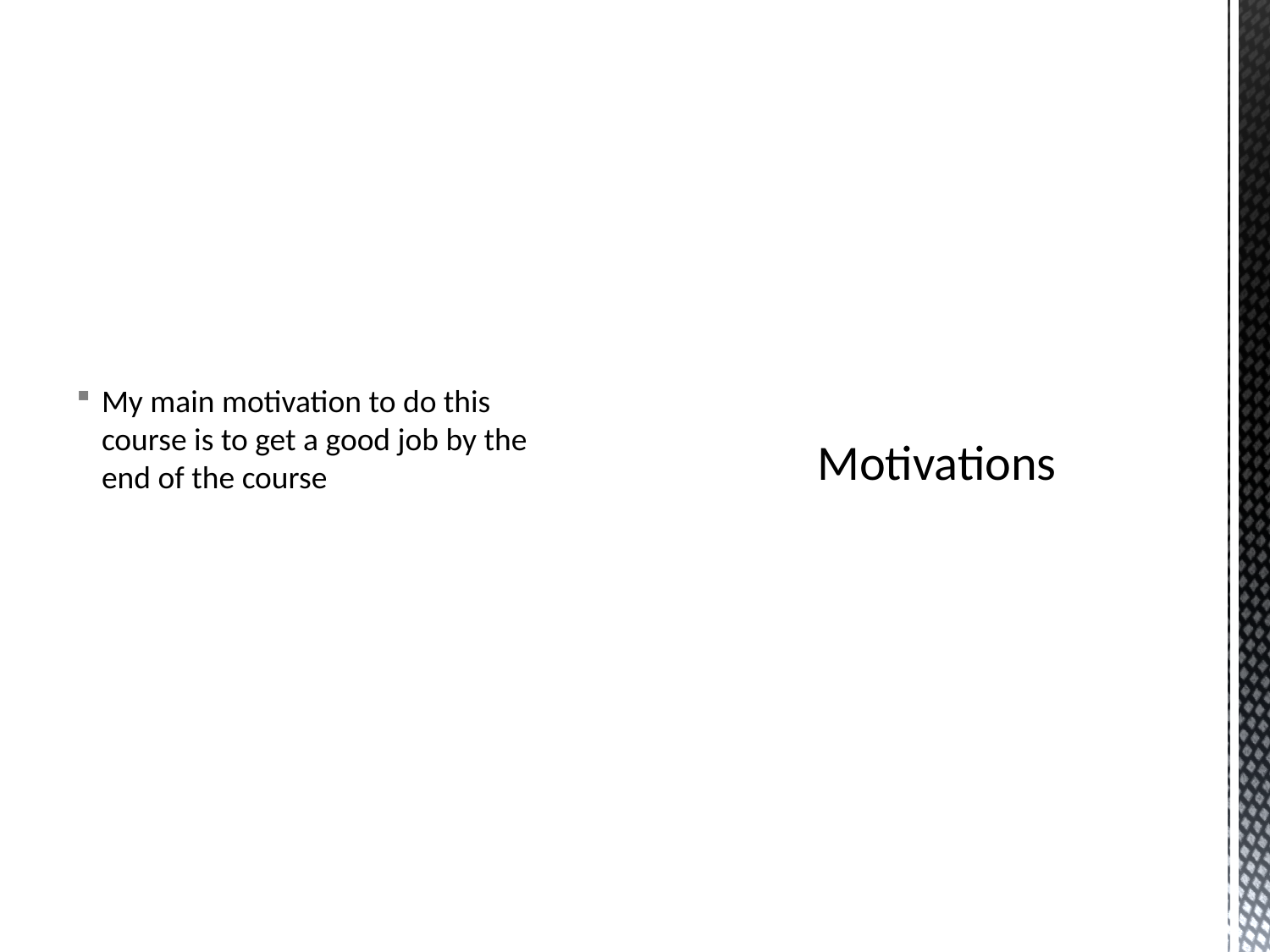

My main motivation to do this course is to get a good job by the end of the course

# Motivations